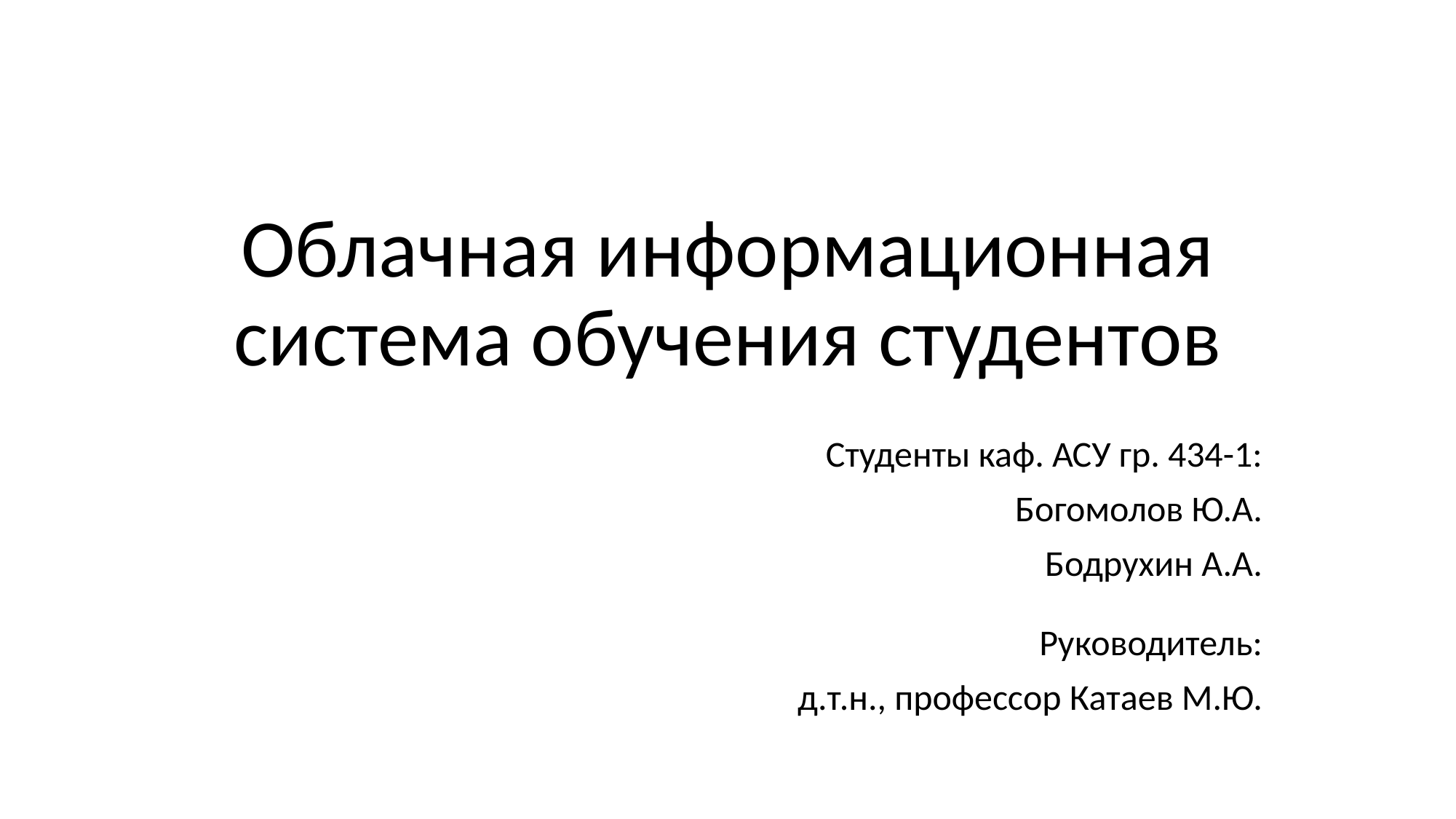

# Облачная информационная система обучения студентов
Студенты каф. АСУ гр. 434-1:
Богомолов Ю.А.
Бодрухин А.А.

Руководитель:
д.т.н., профессор Катаев М.Ю.